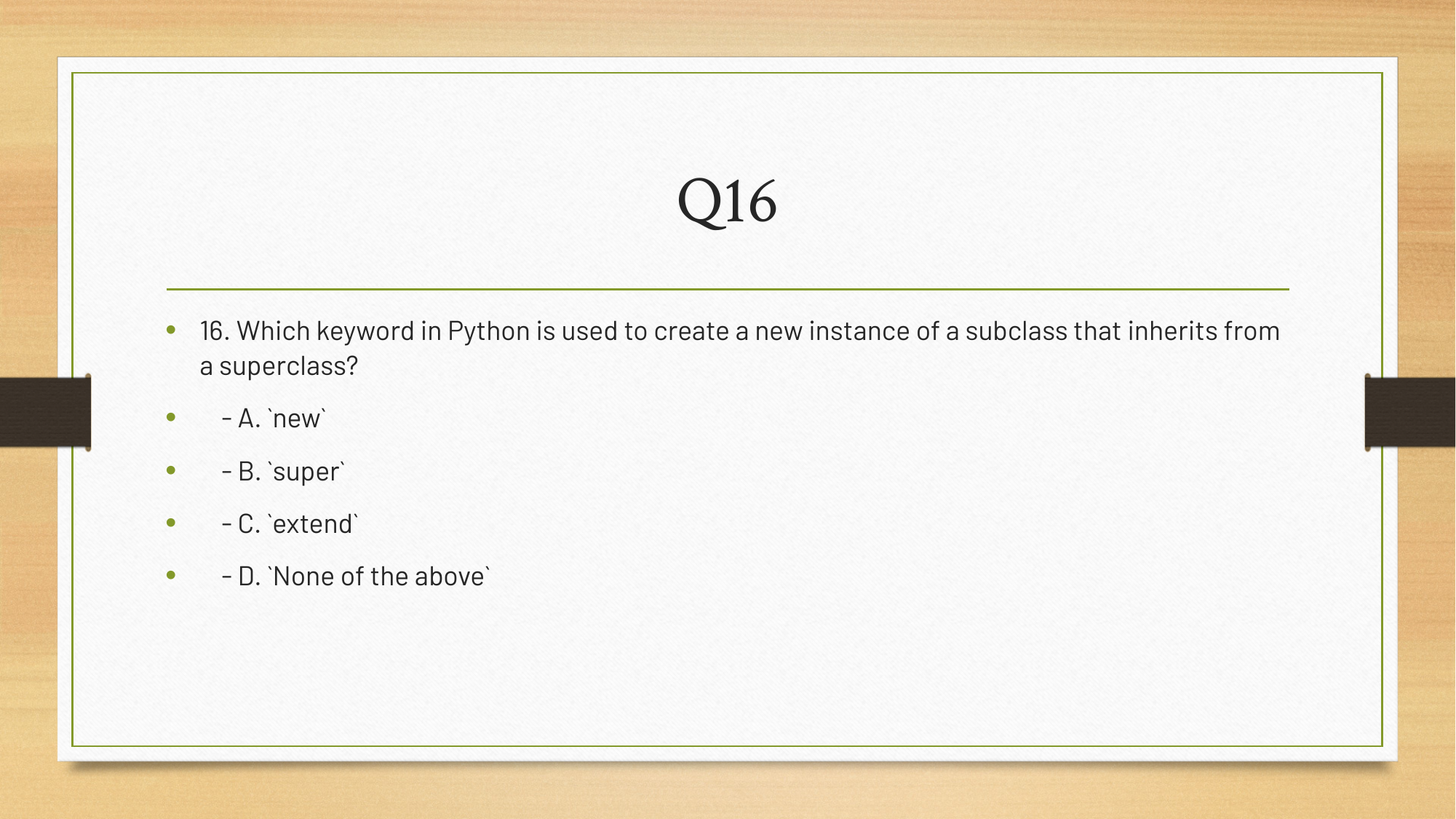

# Q16
16. Which keyword in Python is used to create a new instance of a subclass that inherits from a superclass?
    - A. `new`
    - B. `super`
    - C. `extend`
    - D. `None of the above`